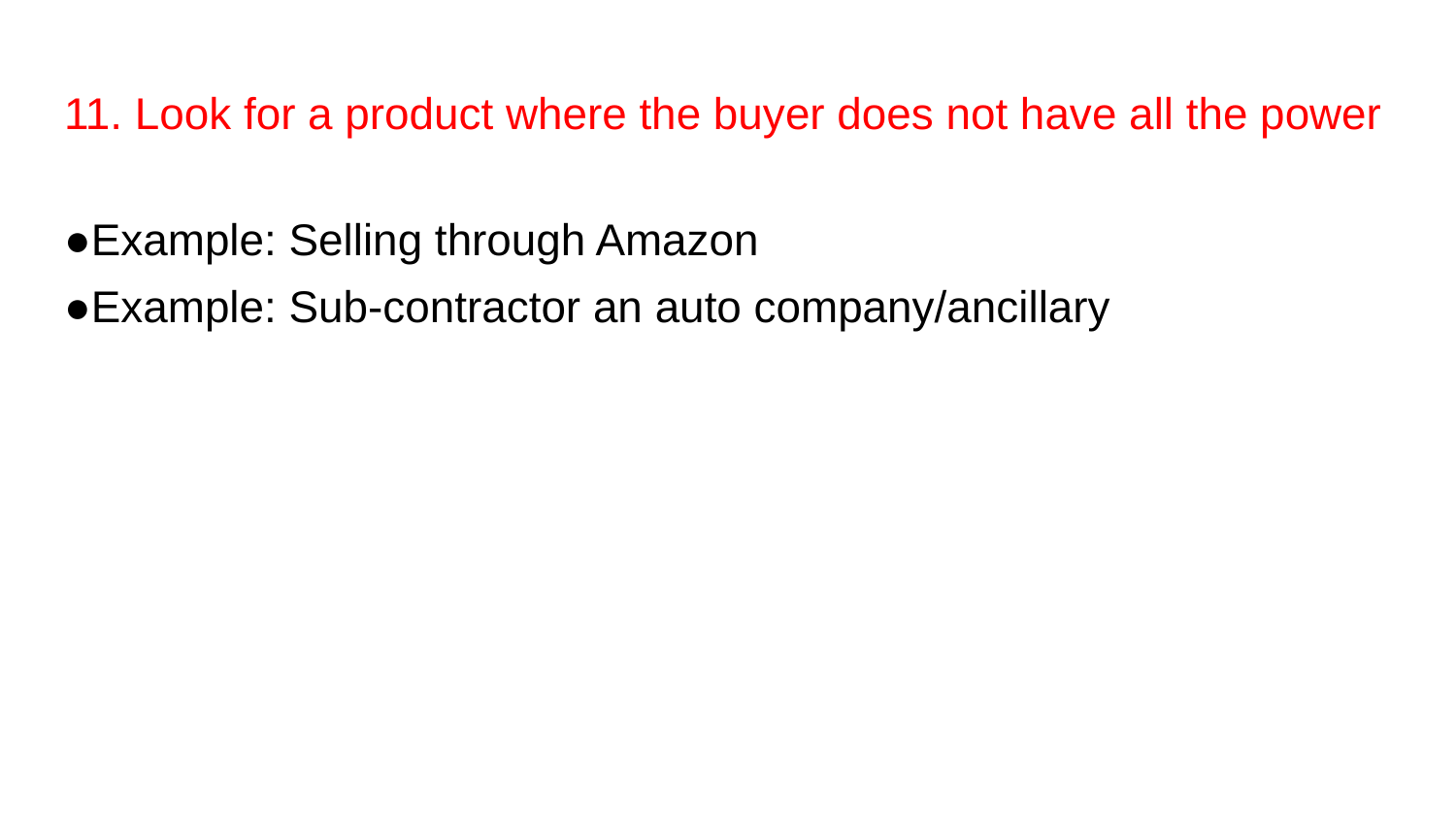

# 11. Look for a product where the buyer does not have all the power
●Example: Selling through Amazon
●Example: Sub-contractor an auto company/ancillary